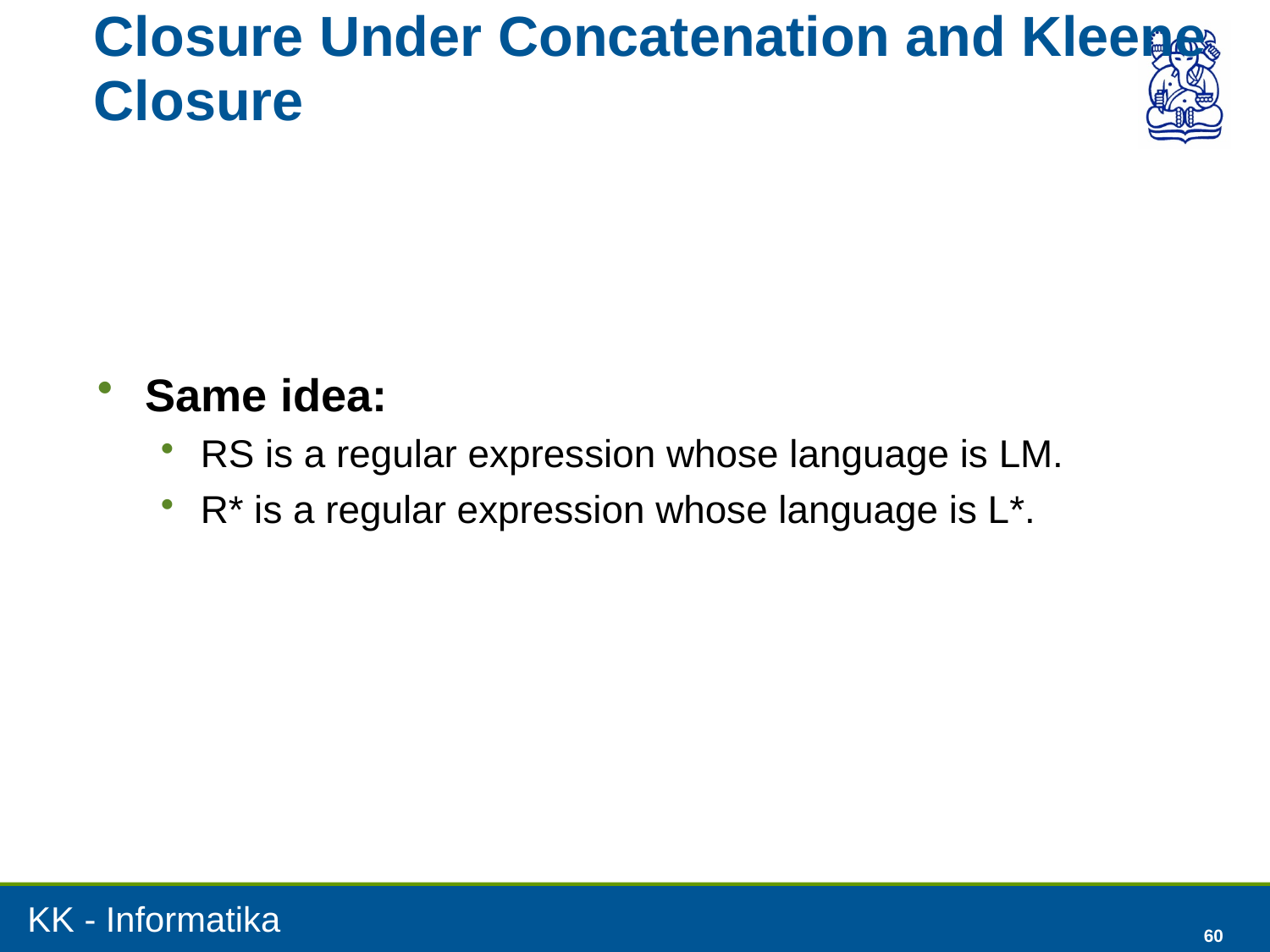

60
# Closure Under Concatenation and Kleene Closure
Same idea:
RS is a regular expression whose language is LM.
R* is a regular expression whose language is L*.